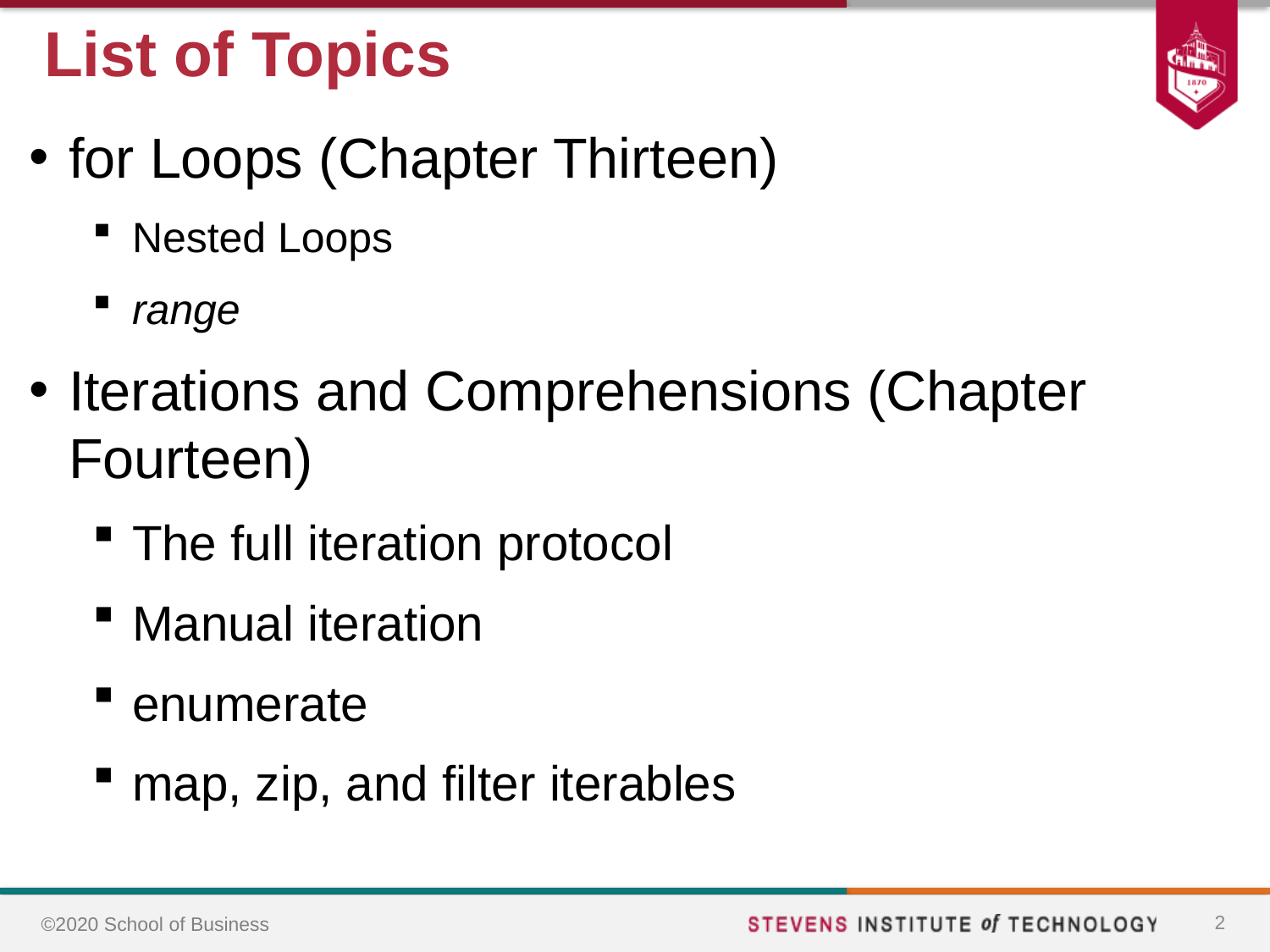

# List of Topics
for Loops (Chapter Thirteen)
Nested Loops
range
Iterations and Comprehensions (Chapter Fourteen)
The full iteration protocol
Manual iteration
enumerate
map, zip, and filter iterables

2